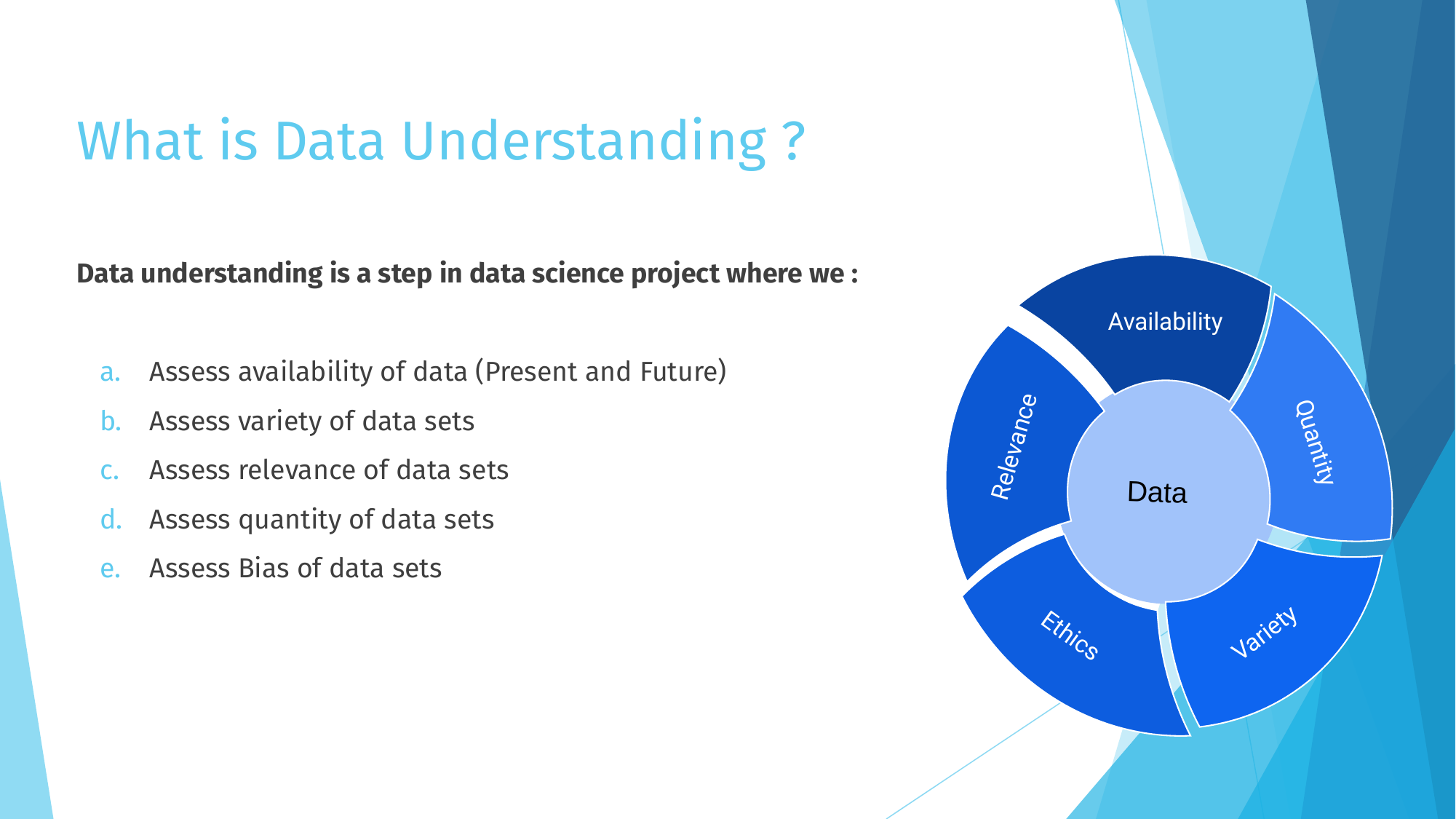

# What is Data Understanding ?

Availability
Data understanding is a step in data science project where we :

Assess availability of data (Present and Future)
Assess variety of data sets
Assess relevance of data sets
Assess quantity of data sets
Assess Bias of data sets

Quantity

Relevance
   Data

Variety

Ethics